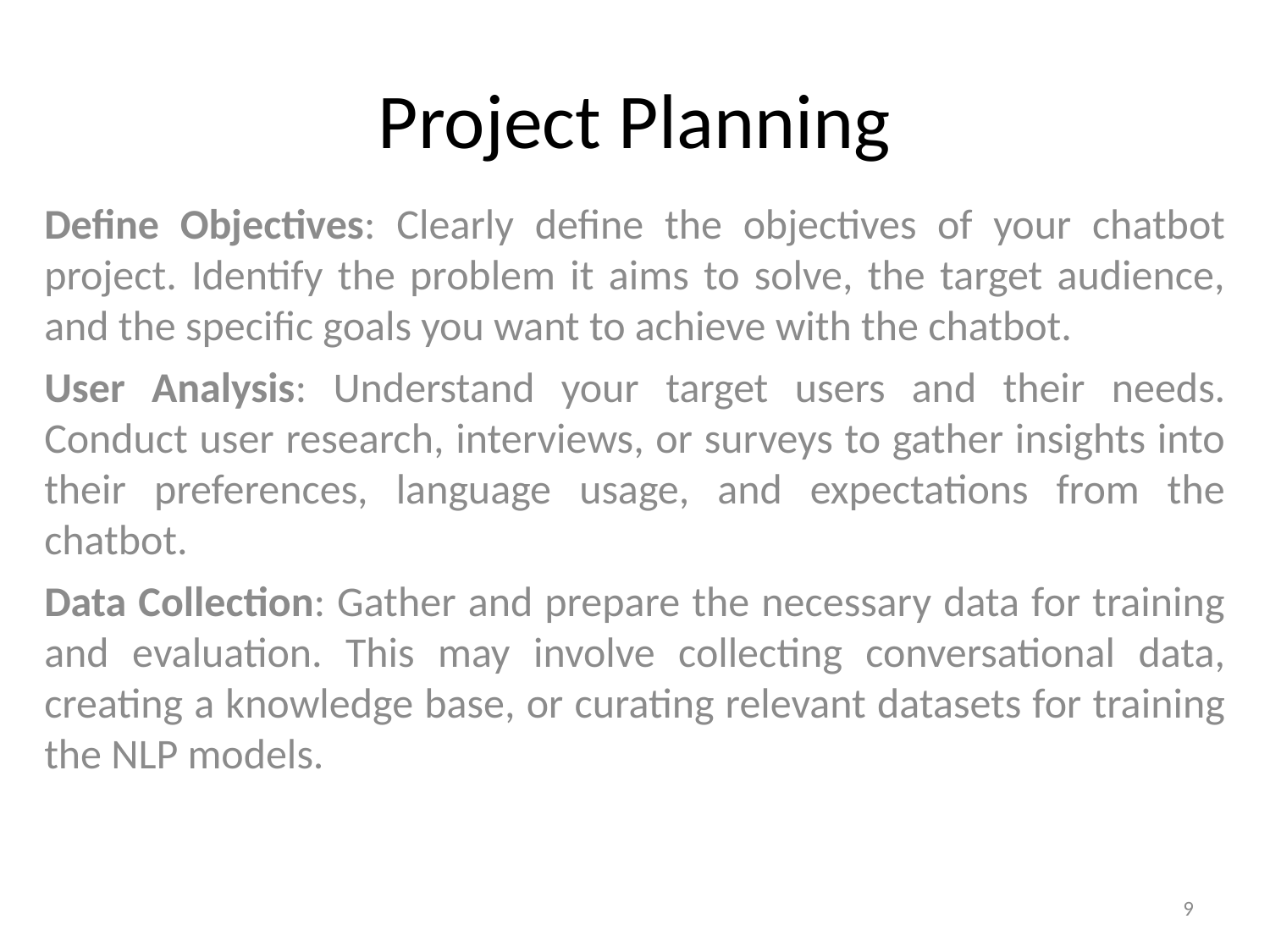

# Project Planning
Define Objectives: Clearly define the objectives of your chatbot project. Identify the problem it aims to solve, the target audience, and the specific goals you want to achieve with the chatbot.
User Analysis: Understand your target users and their needs. Conduct user research, interviews, or surveys to gather insights into their preferences, language usage, and expectations from the chatbot.
Data Collection: Gather and prepare the necessary data for training and evaluation. This may involve collecting conversational data, creating a knowledge base, or curating relevant datasets for training the NLP models.

9